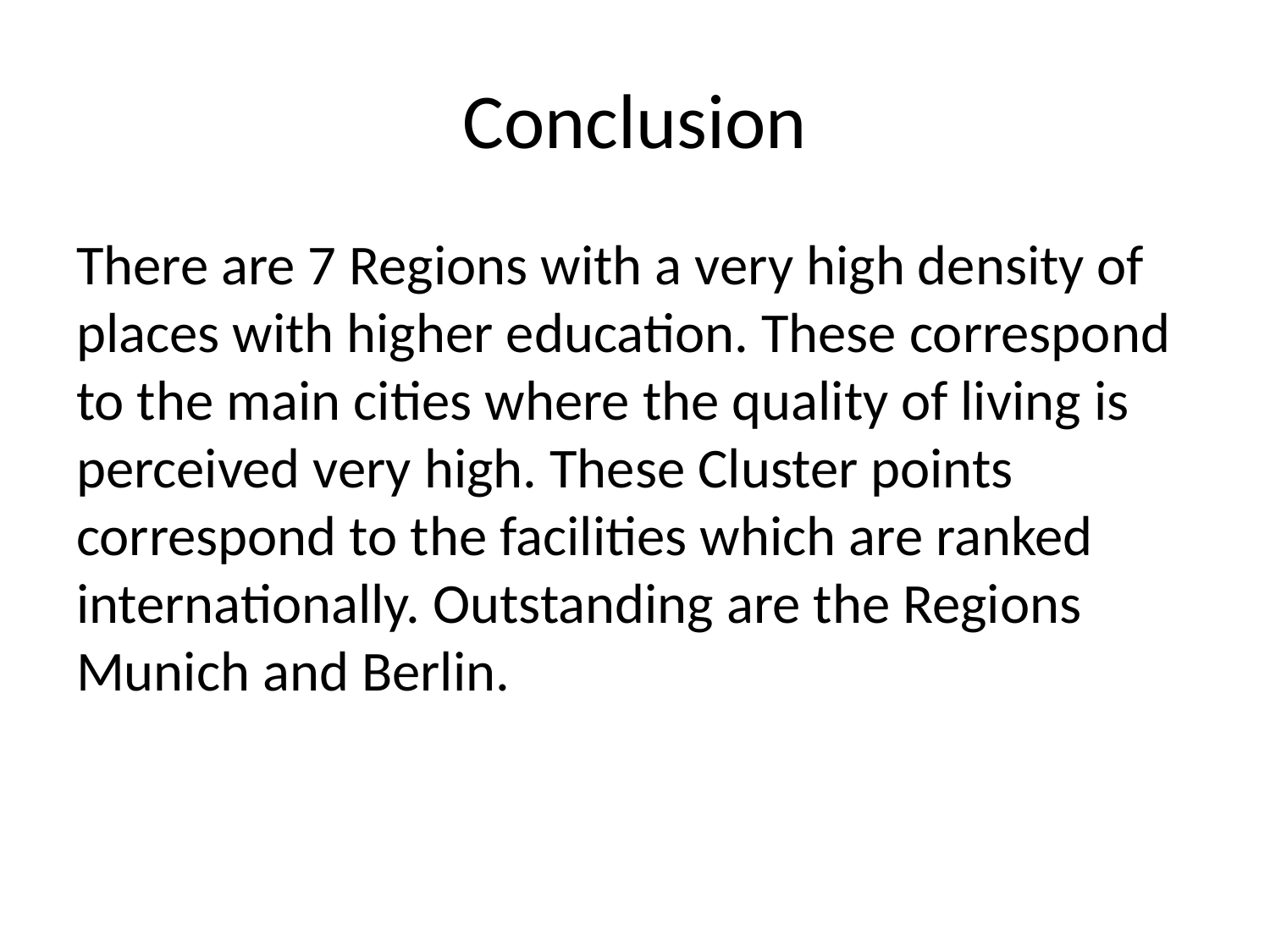

# Conclusion
There are 7 Regions with a very high density of places with higher education. These correspond to the main cities where the quality of living is perceived very high. These Cluster points correspond to the facilities which are ranked internationally. Outstanding are the Regions Munich and Berlin.